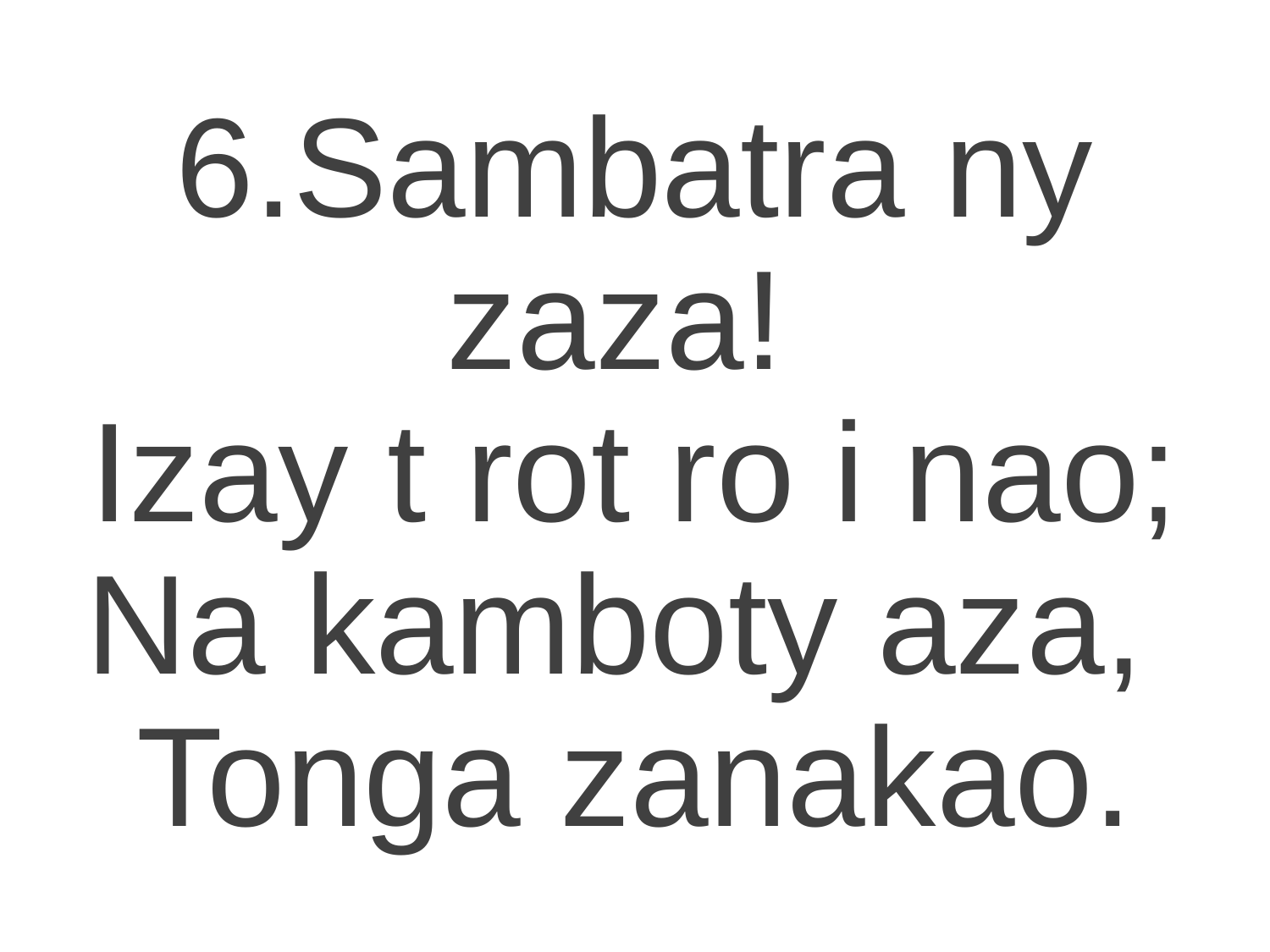

6.Sambatra ny zaza!
Izay t rot ro i nao;
Na kamboty aza,
Tonga zanakao.